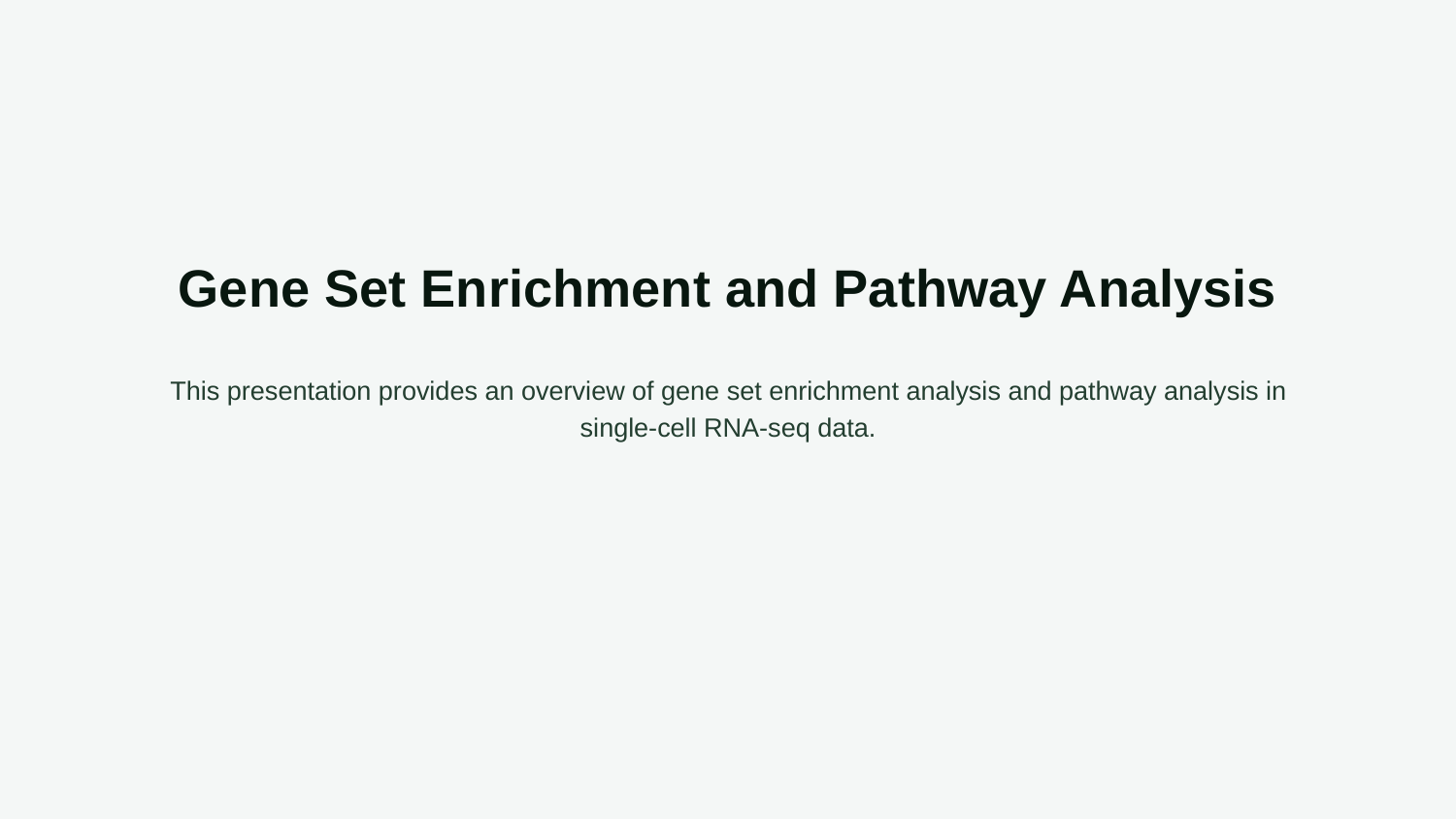

# Gene Set Enrichment and Pathway Analysis
This presentation provides an overview of gene set enrichment analysis and pathway analysis in single-cell RNA-seq data.